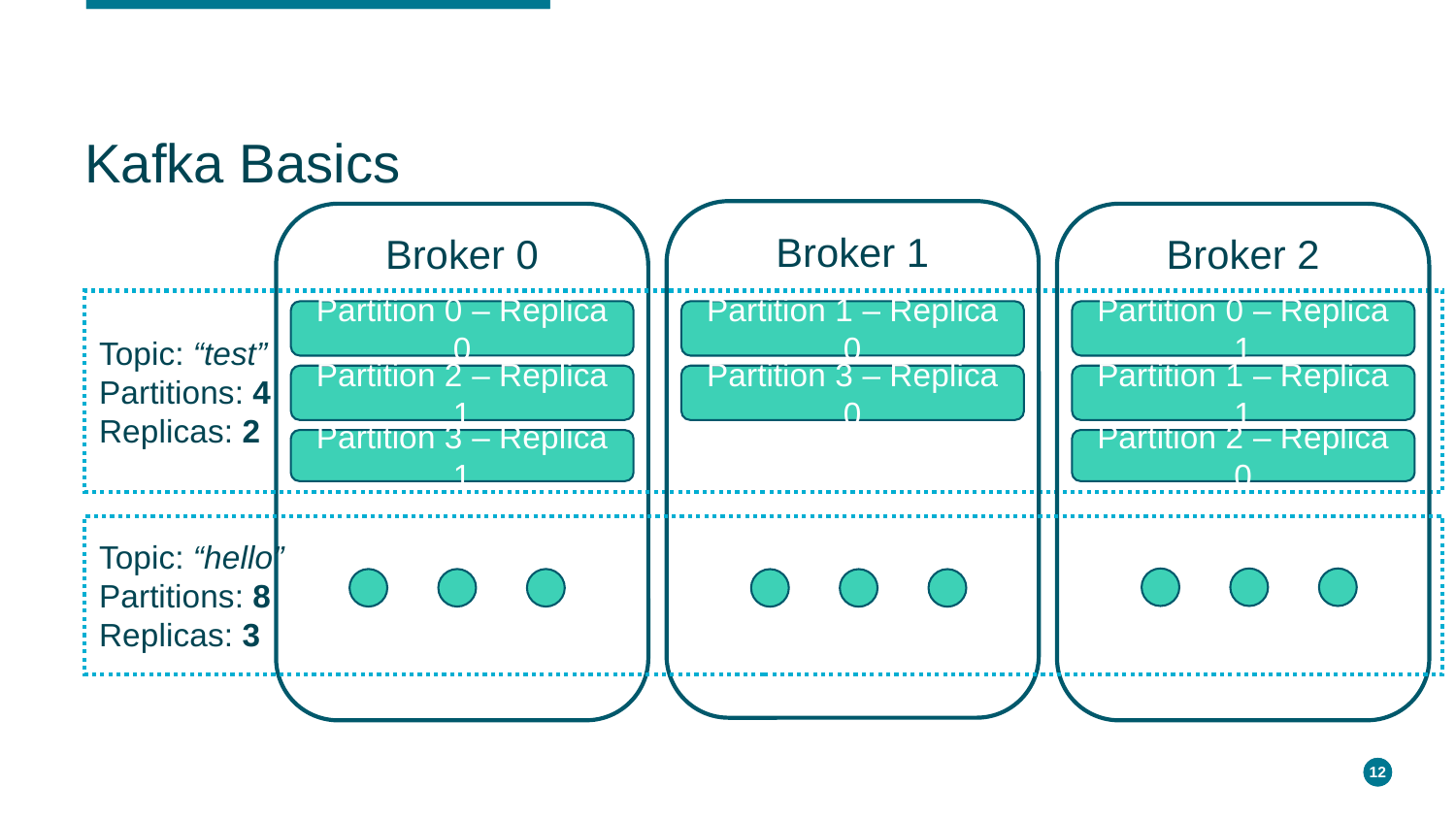

# Kafka Basics
Broker 1
Broker 0
Broker 2
Topic: “test”
Partitions: 4
Replicas: 2
Partition 0 – Replica 0
Partition 1 – Replica 0
Partition 0 – Replica 1
Partition 2 – Replica 1
Partition 3 – Replica 0
Partition 1 – Replica 1
Partition 3 – Replica 1
Partition 2 – Replica 0
Topic: “hello”
Partitions: 8
Replicas: 3

12